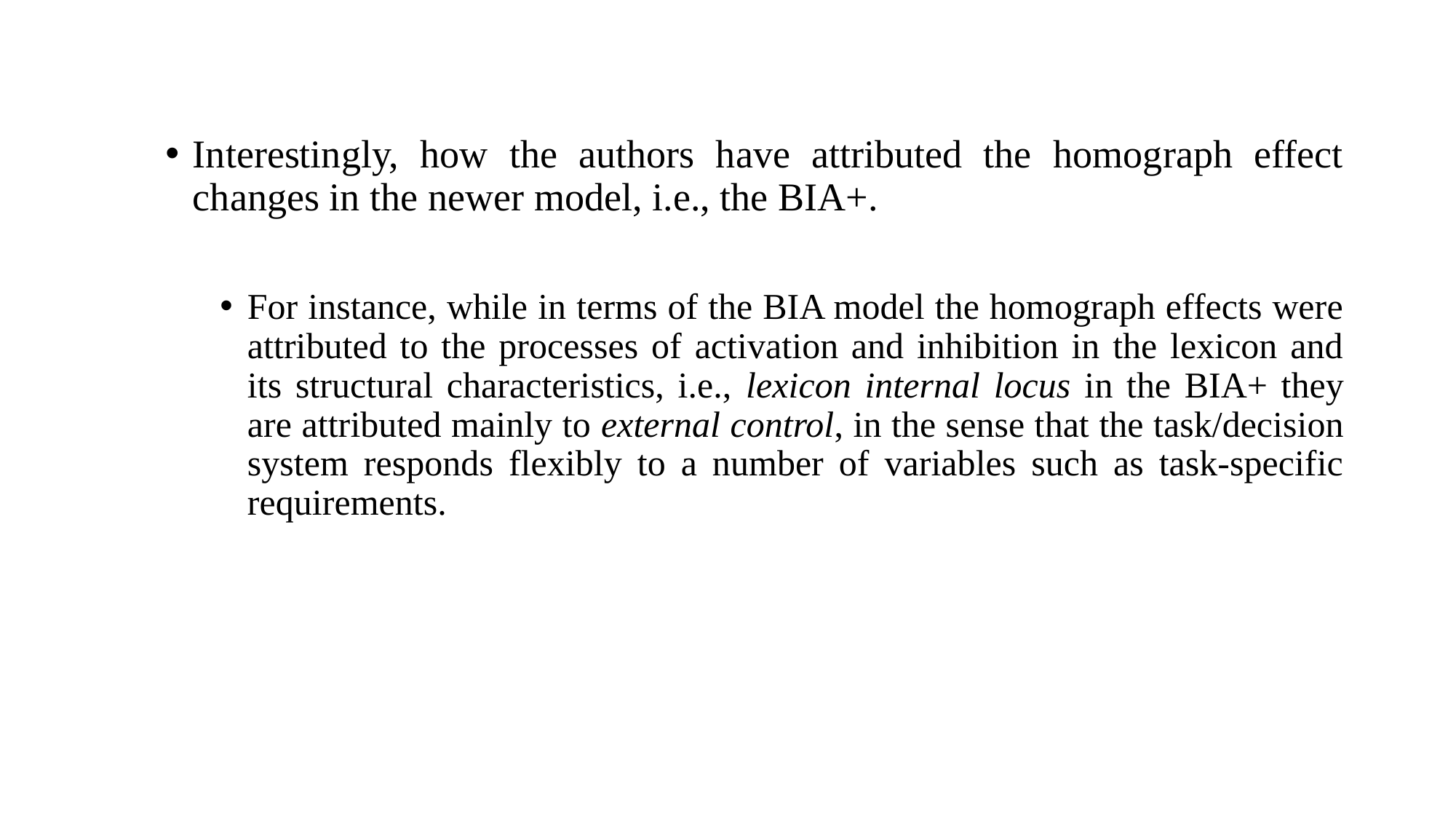

Interestingly, how the authors have attributed the homograph effect changes in the newer model, i.e., the BIA+.

For instance, while in terms of the BIA model the homograph effects were attributed to the processes of activation and inhibition in the lexicon and its structural characteristics, i.e., lexicon internal locus in the BIA+ they are attributed mainly to external control, in the sense that the task/decision system responds flexibly to a number of variables such as task-specific requirements.